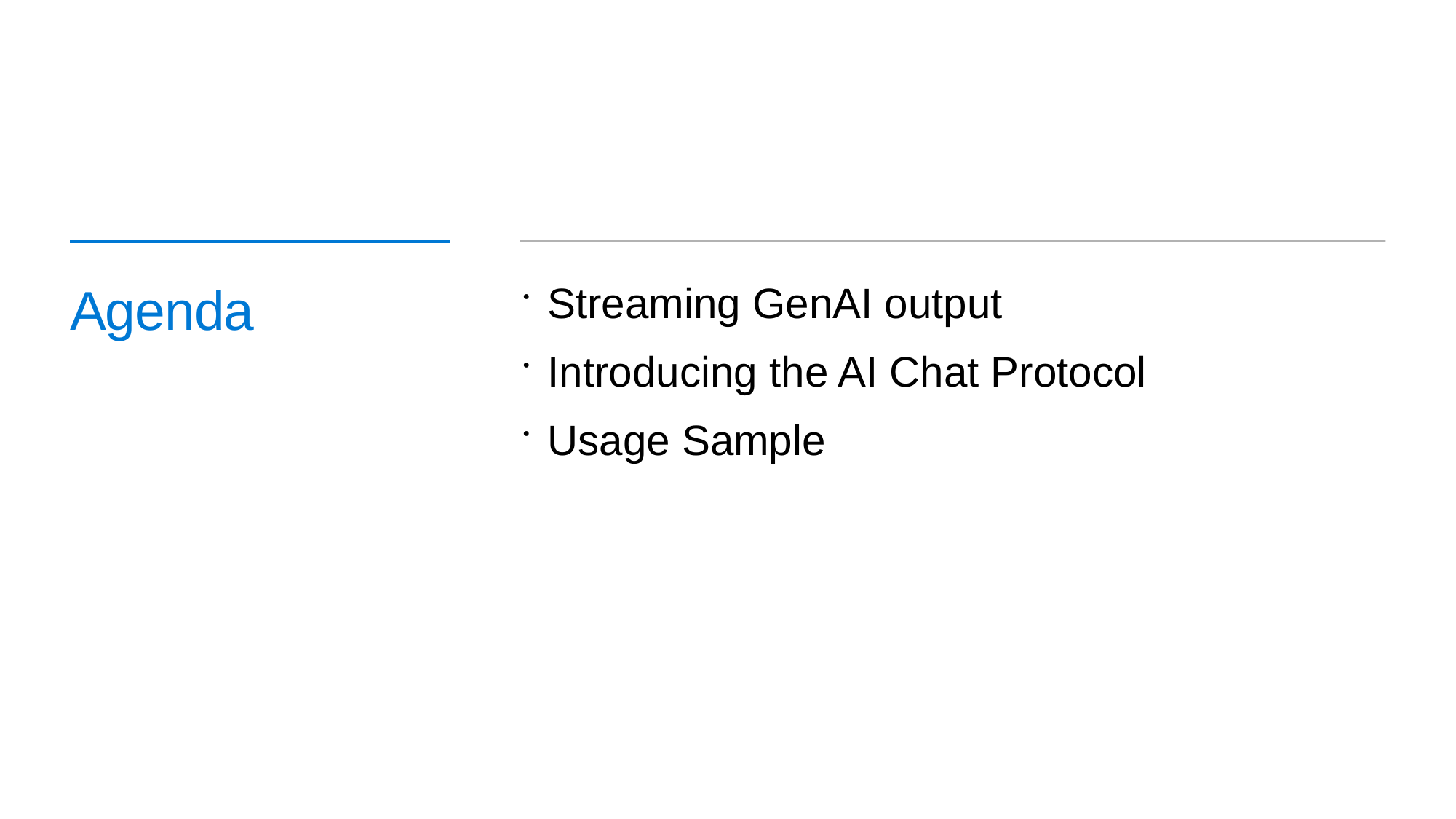

# Agenda
Streaming GenAI output
Introducing the AI Chat Protocol
Usage Sample